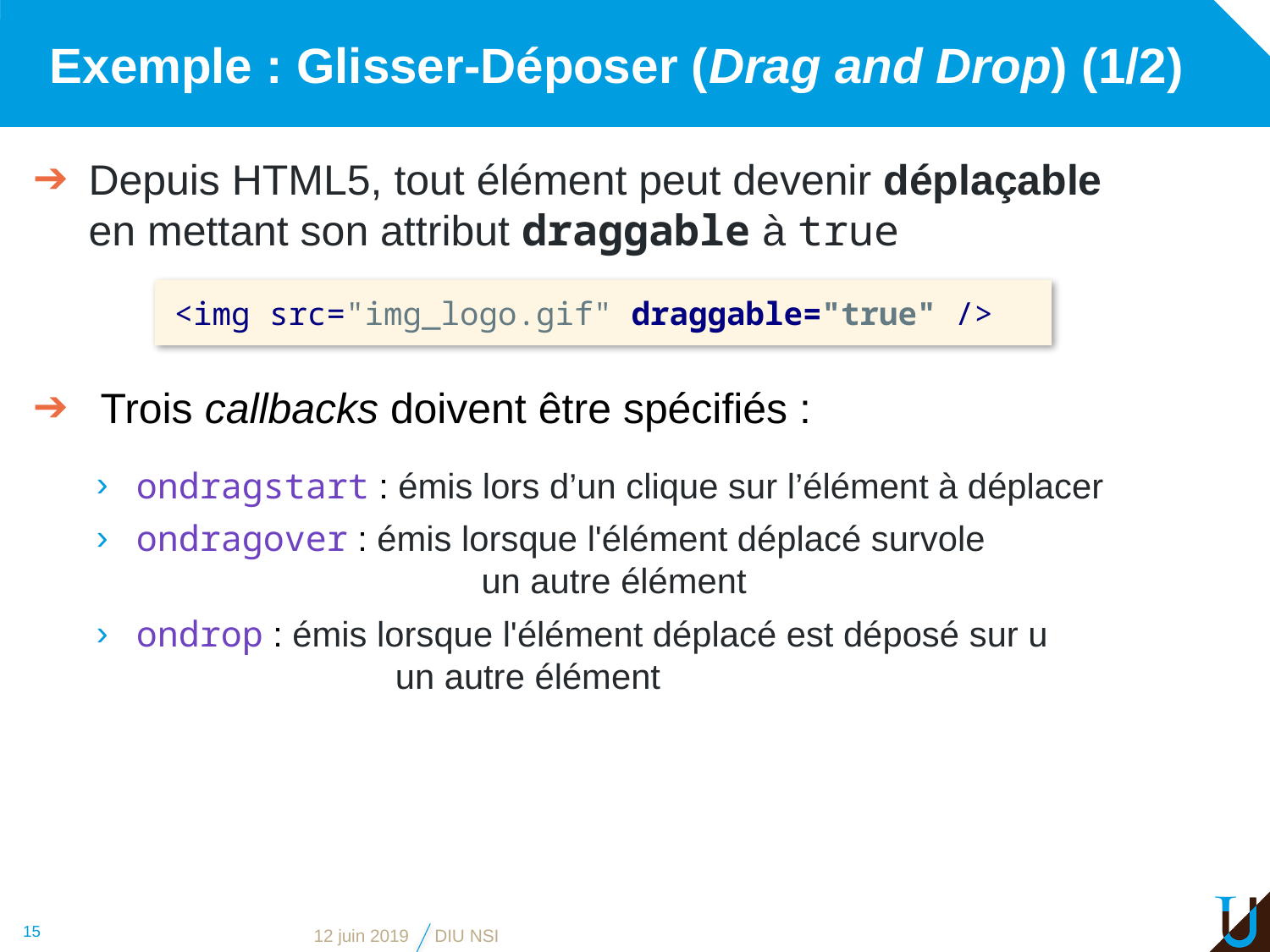

# Exemple : Glisser-Déposer (Drag and Drop) (1/2)

Depuis HTML5, tout élément peut devenir déplaçable
en mettant son attribut draggable à true

 Trois callbacks doivent être spécifiés :
ondragstart : émis lors d’un clique sur l’élément à déplacer
ondragover : émis lorsque l'élément déplacé survole
	un autre élément
ondrop : émis lorsque l'élément déplacé est déposé sur u
	un autre élément
<img src="img_logo.gif" draggable="true" />
15
12 juin 2019
DIU NSI